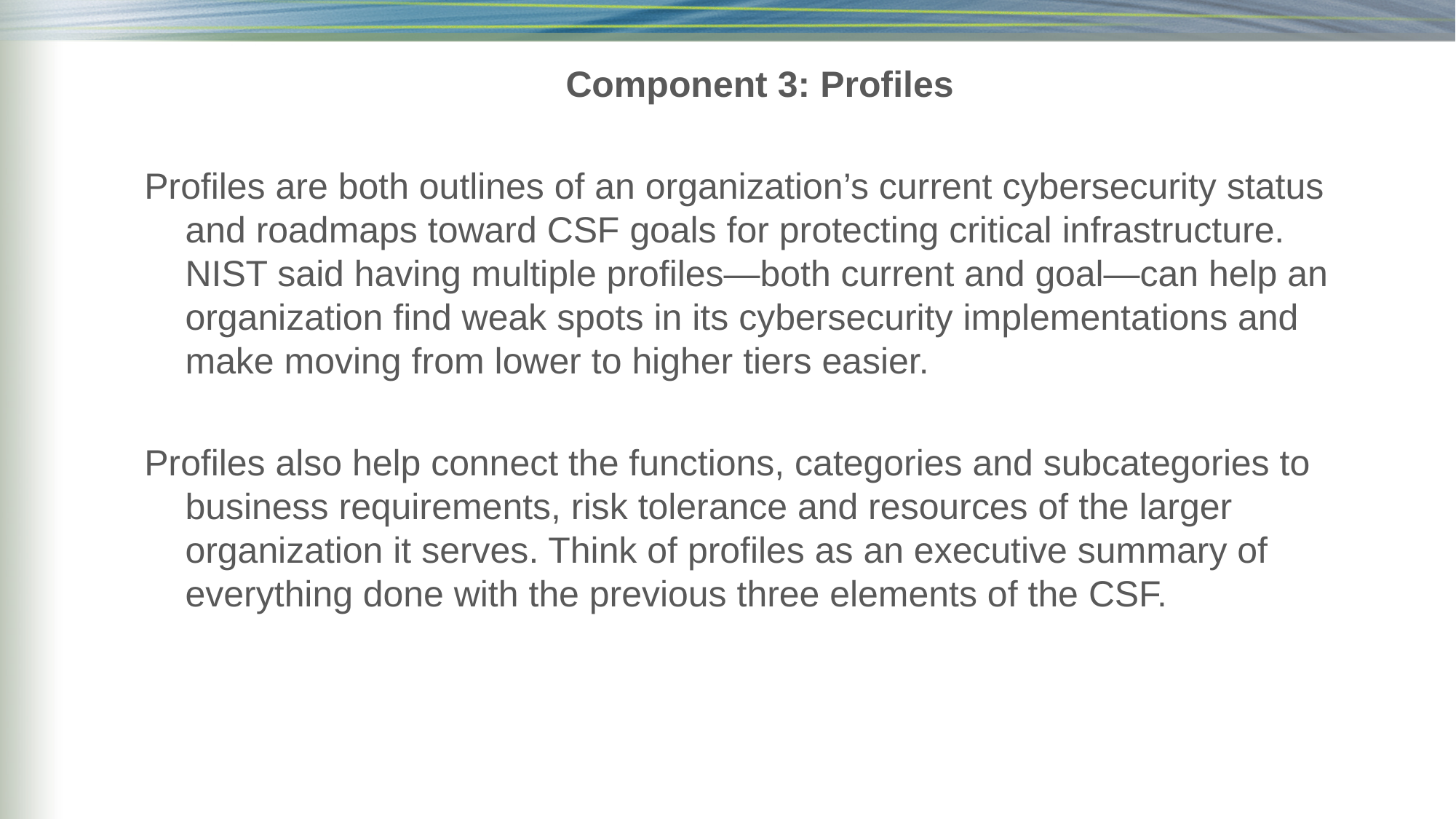

Component 3: Profiles

Profiles are both outlines of an organization’s current cybersecurity status and roadmaps toward CSF goals for protecting critical infrastructure. NIST said having multiple profiles—both current and goal—can help an organization find weak spots in its cybersecurity implementations and make moving from lower to higher tiers easier.

Profiles also help connect the functions, categories and subcategories to business requirements, risk tolerance and resources of the larger organization it serves. Think of profiles as an executive summary of everything done with the previous three elements of the CSF.